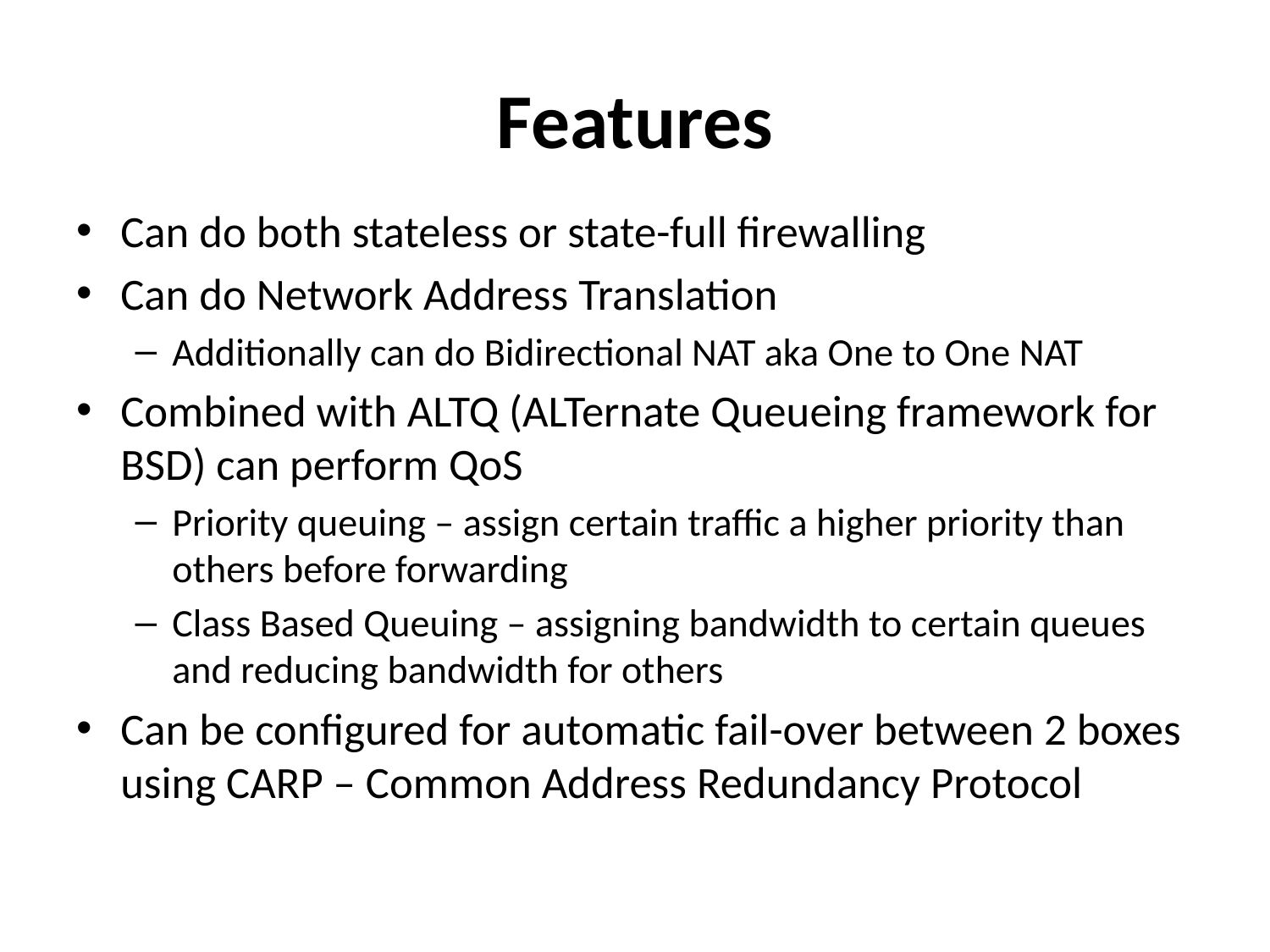

# Features
Can do both stateless or state-full firewalling
Can do Network Address Translation
Additionally can do Bidirectional NAT aka One to One NAT
Combined with ALTQ (ALTernate Queueing framework for BSD) can perform QoS
Priority queuing – assign certain traffic a higher priority than others before forwarding
Class Based Queuing – assigning bandwidth to certain queues and reducing bandwidth for others
Can be configured for automatic fail-over between 2 boxes using CARP – Common Address Redundancy Protocol